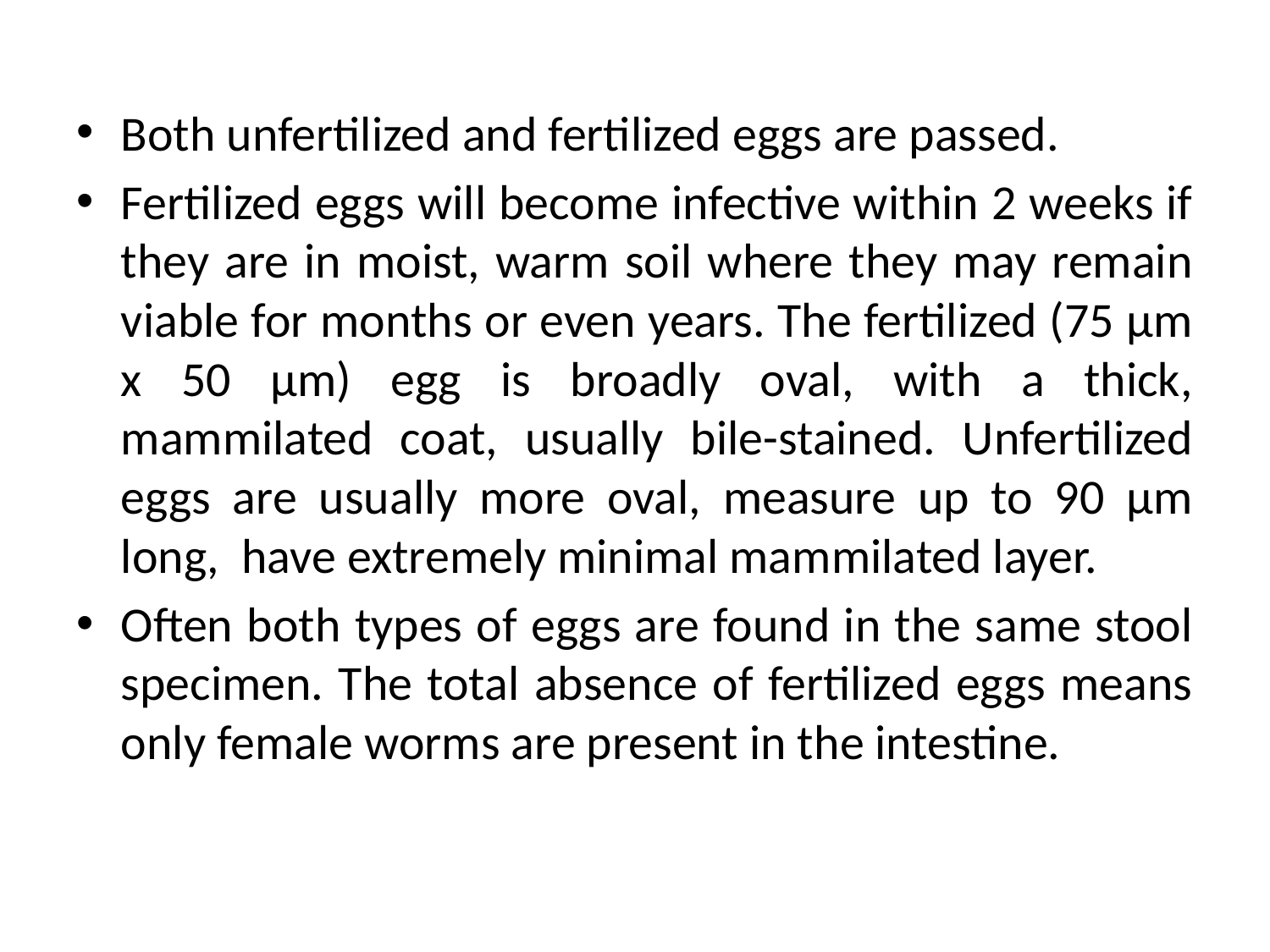

Both unfertilized and fertilized eggs are passed.
Fertilized eggs will become infective within 2 weeks if they are in moist, warm soil where they may remain viable for months or even years. The fertilized (75 µm x 50 µm) egg is broadly oval, with a thick, mammilated coat, usually bile-stained. Unfertilized eggs are usually more oval, measure up to 90 µm long,  have extremely minimal mammilated layer.
Often both types of eggs are found in the same stool specimen. The total absence of fertilized eggs means only female worms are present in the intestine.